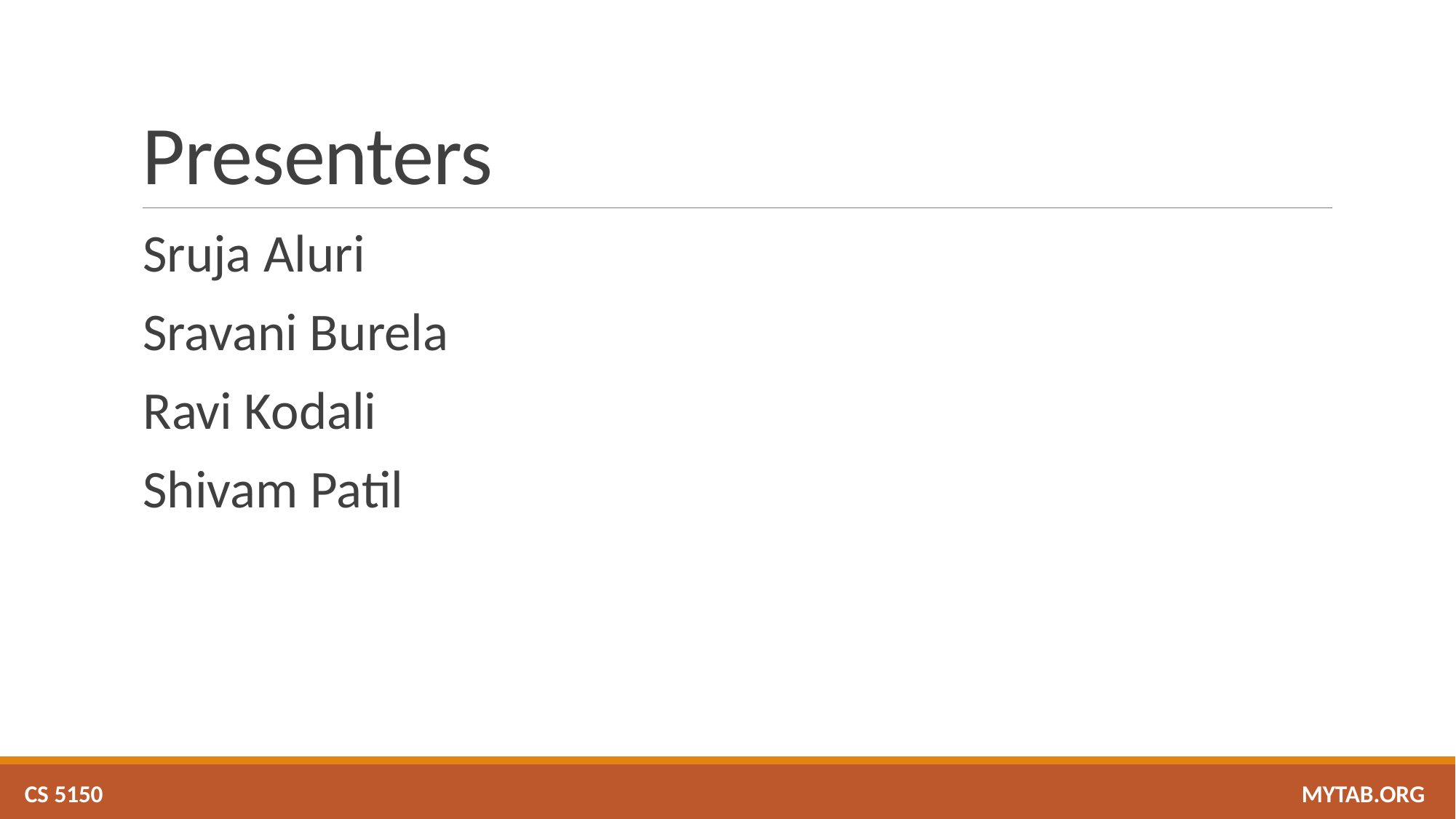

# Presenters
Sruja Aluri
Sravani Burela
Ravi Kodali
Shivam Patil
CS 5150   											              MYTAB.ORG